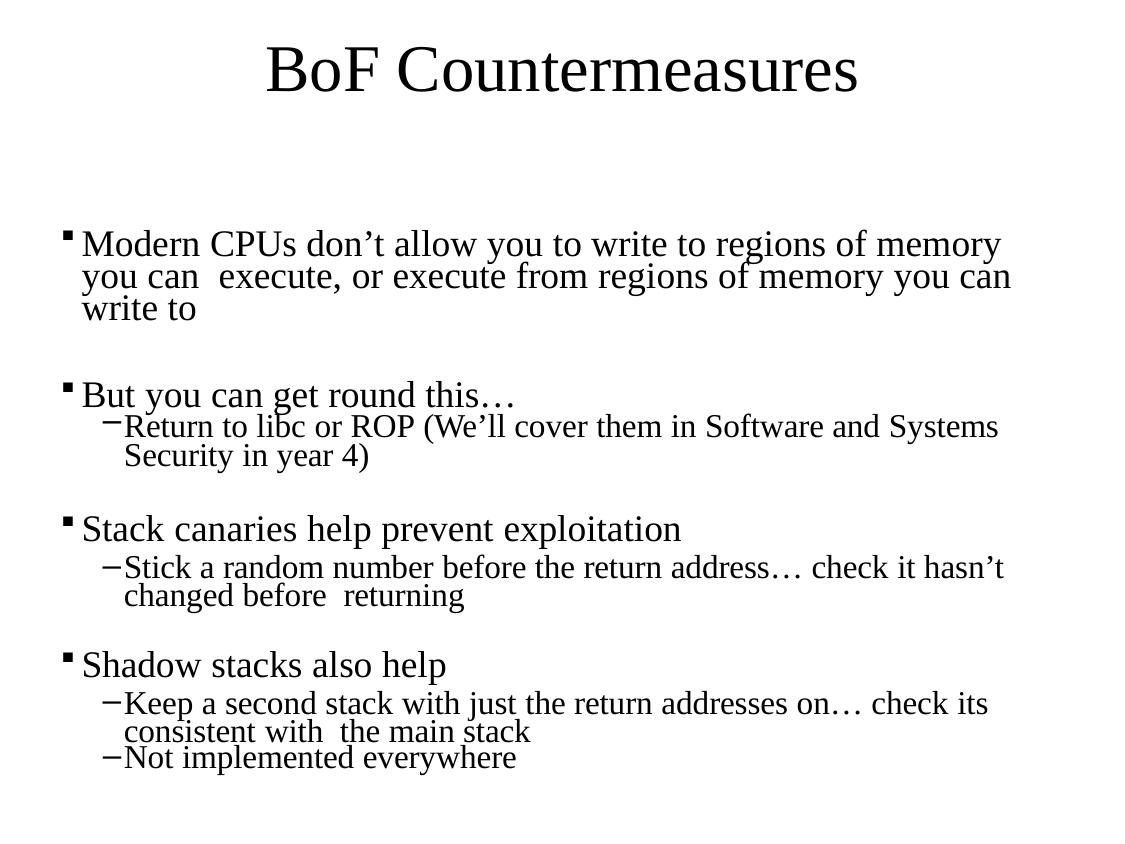

BoF Countermeasures
Modern CPUs don’t allow you to write to regions of memory you can  execute, or execute from regions of memory you can write to

But you can get round this…
Return to libc or ROP (We’ll cover them in Software and Systems Security in year 4)

Stack canaries help prevent exploitation
Stick a random number before the return address… check it hasn’t changed before  returning

Shadow stacks also help
Keep a second stack with just the return addresses on… check its consistent with  the main stack
Not implemented everywhere